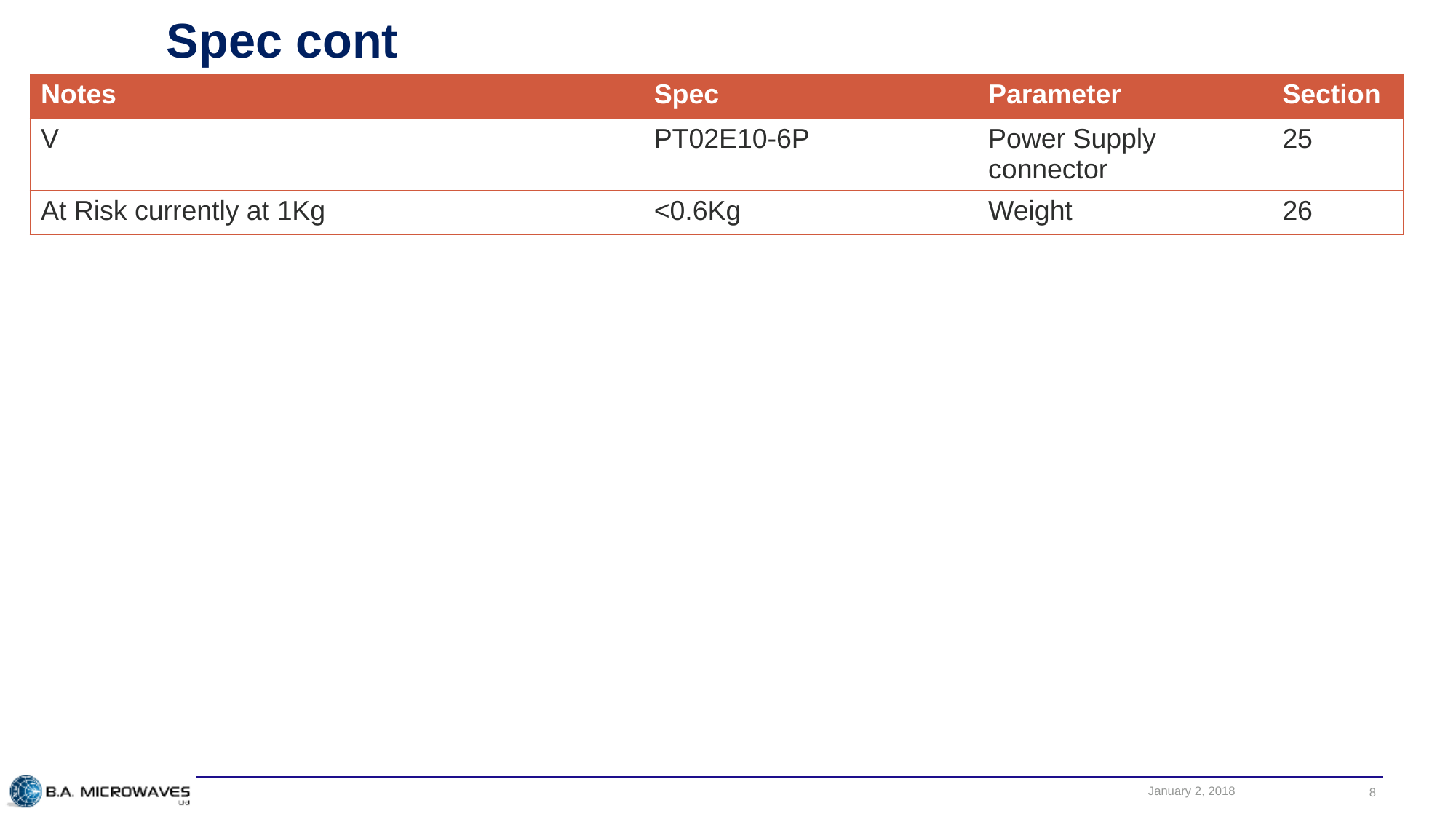

# Spec cont
| Notes | Spec | Parameter | Section |
| --- | --- | --- | --- |
| V | PT02E10-6P | Power Supply connector | 25 |
| At Risk currently at 1Kg | <0.6Kg | Weight | 26 |
January 2, 2018